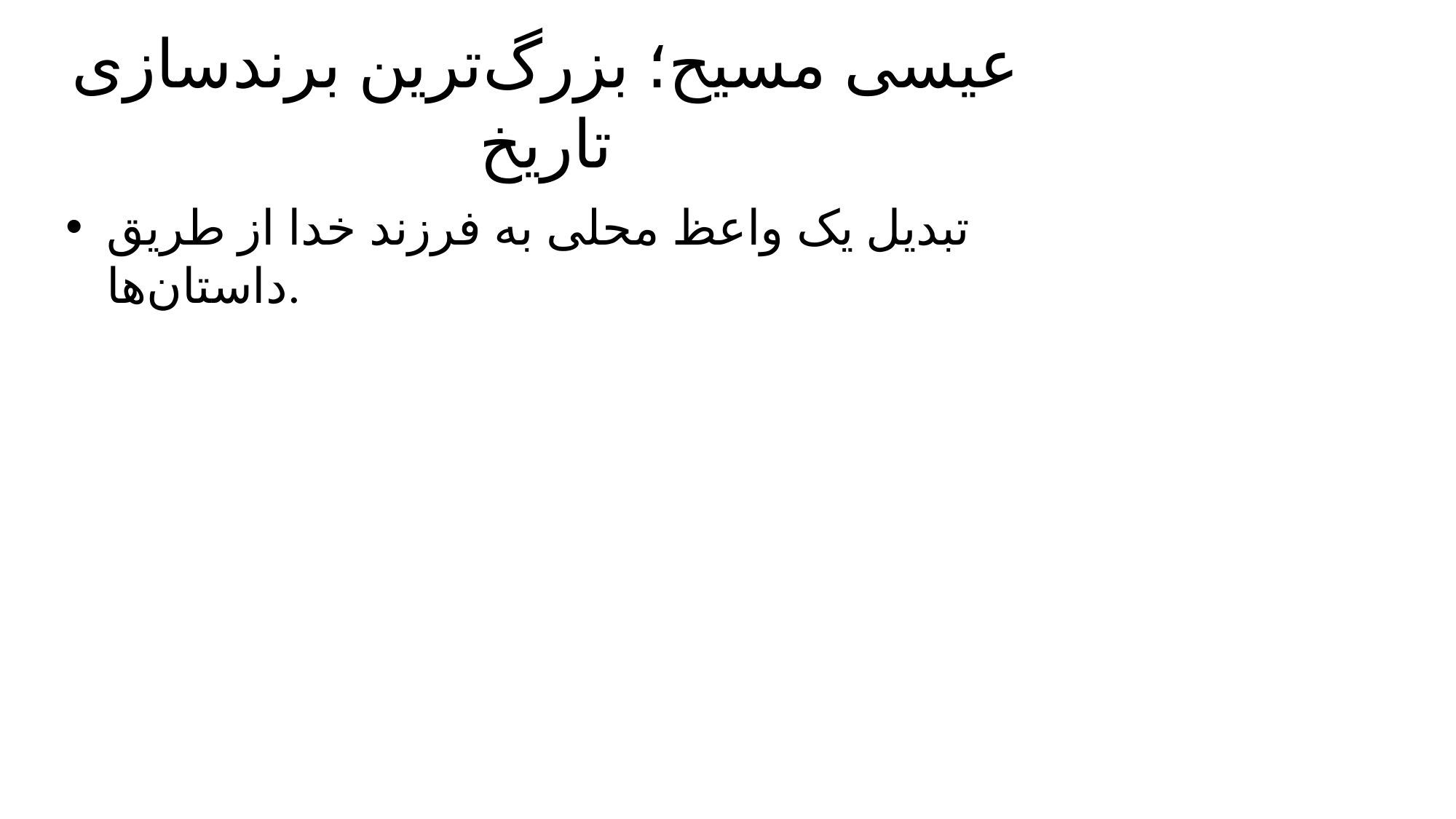

# عیسی مسیح؛ بزرگ‌ترین برندسازی تاریخ
تبدیل یک واعظ محلی به فرزند خدا از طریق داستان‌ها.